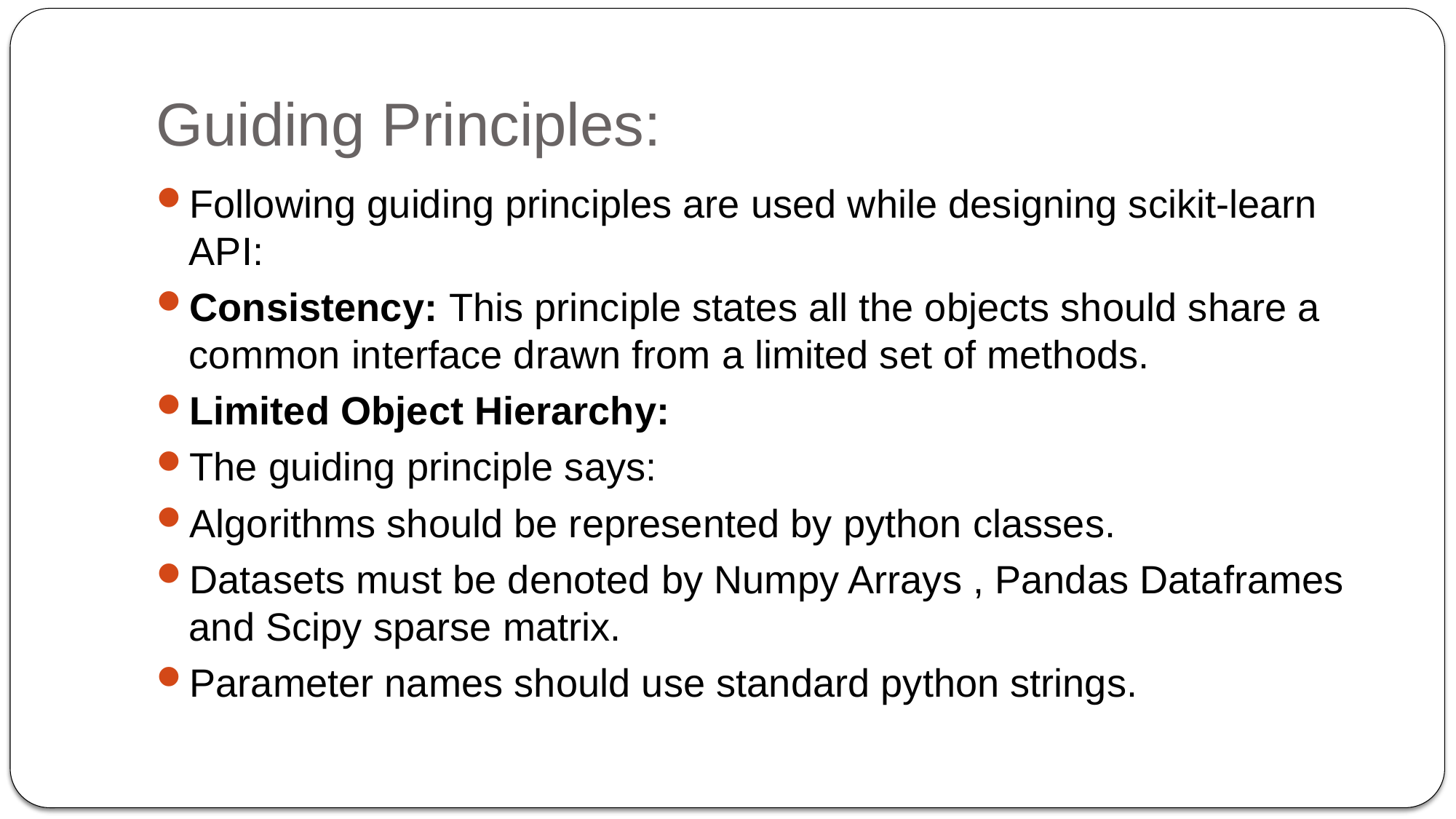

# Guiding Principles:
Following guiding principles are used while designing scikit-learn API:
Consistency: This principle states all the objects should share a common interface drawn from a limited set of methods.
Limited Object Hierarchy:
The guiding principle says:
Algorithms should be represented by python classes.
Datasets must be denoted by Numpy Arrays , Pandas Dataframes and Scipy sparse matrix.
Parameter names should use standard python strings.